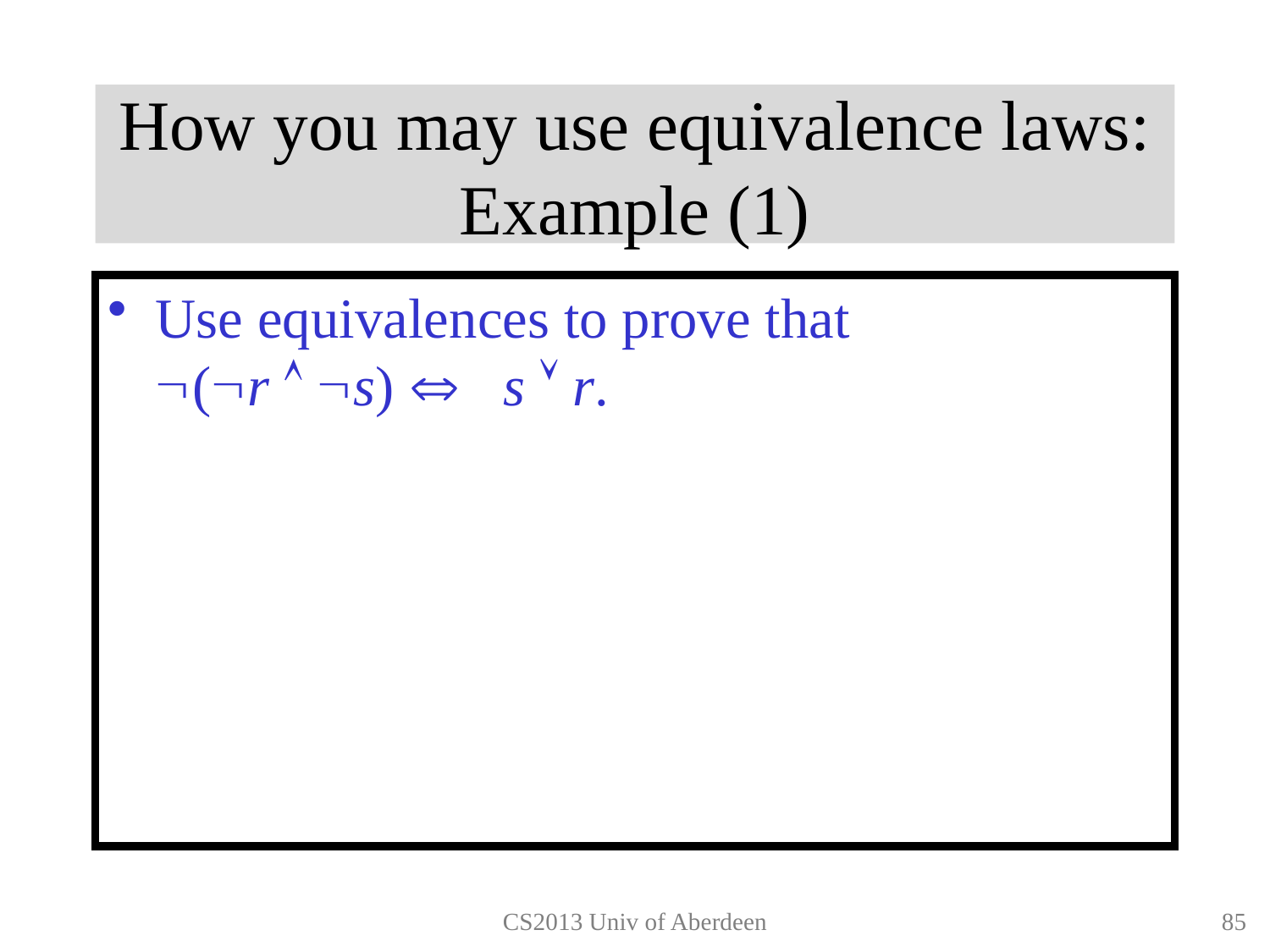

# How you may use equivalence laws: Example (1)
Use equivalences to prove that
¬(¬r ∧ ¬s) ⇔   s ∨ r.

CS2013 Univ of Aberdeen
85